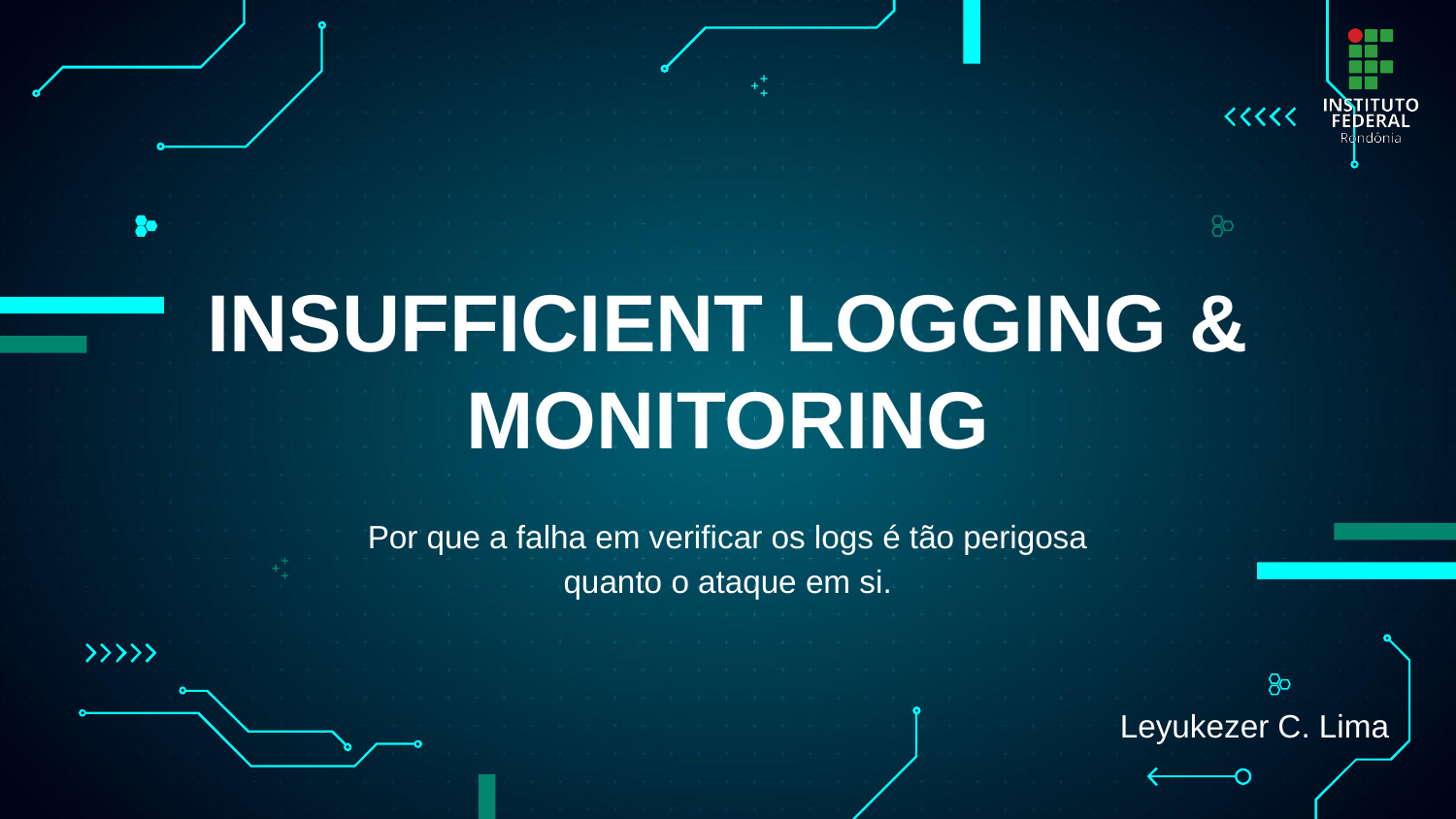

# INSUFFICIENT LOGGING & MONITORING
Por que a falha em verificar os logs é tão perigosa quanto o ataque em si.

Leyukezer C. Lima